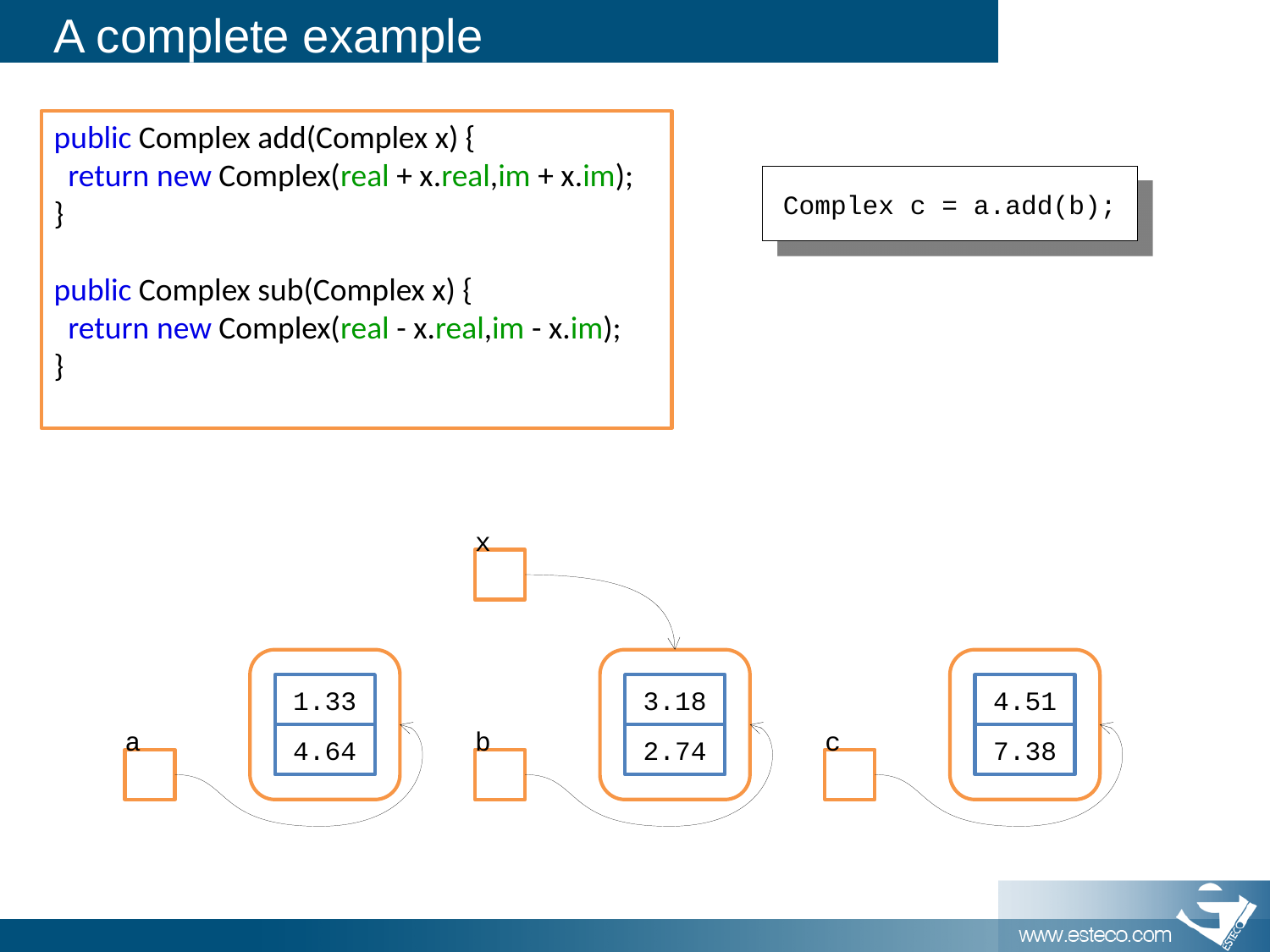

# A complete example
public Complex add(Complex x) {
  return new Complex(real + x.real,im + x.im);
}
public Complex sub(Complex x) {
  return new Complex(real - x.real,im - x.im);
}
Complex c = a.add(b);
x

1.33
3.18
4.51
a
4.64
b
2.74
c
7.38